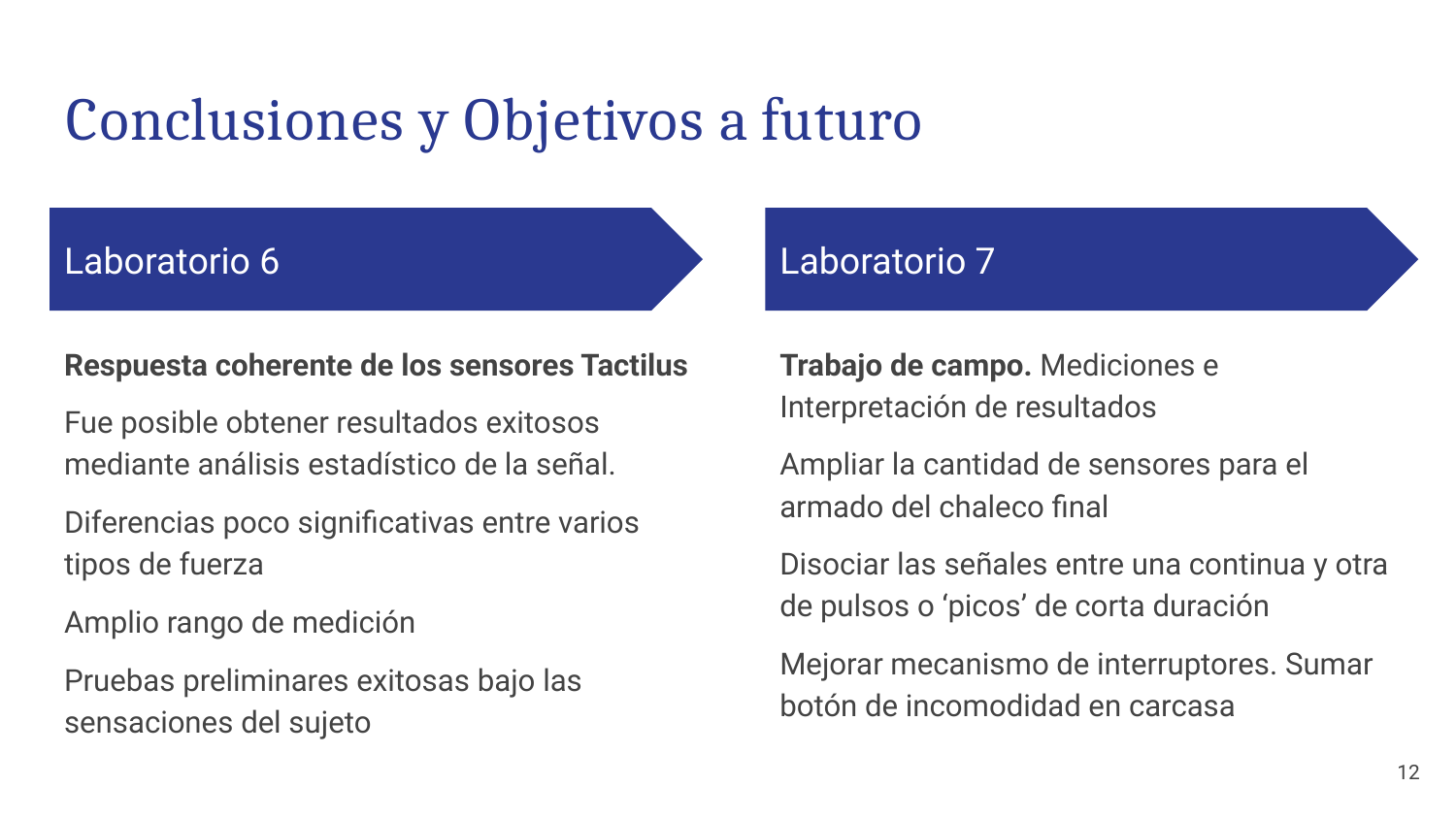

# Conclusiones y Objetivos a futuro

Laboratorio 6
Laboratorio 7
Respuesta coherente de los sensores Tactilus
Fue posible obtener resultados exitosos mediante análisis estadístico de la señal.
Diferencias poco significativas entre varios tipos de fuerza
Amplio rango de medición
Pruebas preliminares exitosas bajo las sensaciones del sujeto
Trabajo de campo. Mediciones e Interpretación de resultados
Ampliar la cantidad de sensores para el armado del chaleco final
Disociar las señales entre una continua y otra de pulsos o ‘picos’ de corta duración
Mejorar mecanismo de interruptores. Sumar botón de incomodidad en carcasa
12